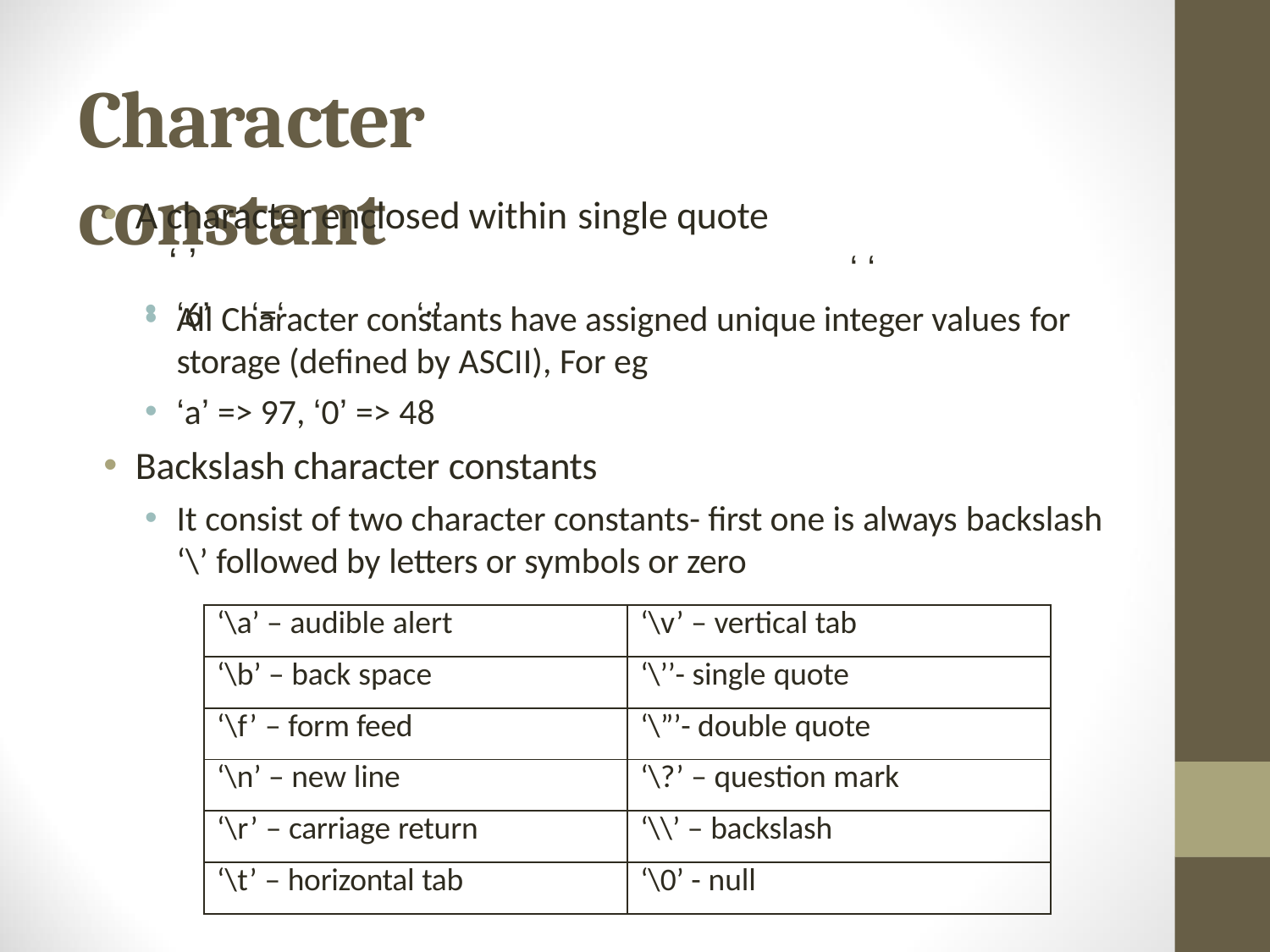

# Character constant
A character enclosed within single quote	‘ ’
‘6’	‘=‘	‘;’
‘ ‘
All Character constants have assigned unique integer values for
storage (defined by ASCII), For eg
‘a’ => 97, ‘0’ => 48
Backslash character constants
It consist of two character constants- first one is always backslash
‘\’ followed by letters or symbols or zero
| ‘\a’ – audible alert | ‘\v’ – vertical tab |
| --- | --- |
| ‘\b’ – back space | ‘\’’- single quote |
| ‘\f’ – form feed | ‘\”’- double quote |
| ‘\n’ – new line | ‘\?’ – question mark |
| ‘\r’ – carriage return | ‘\\’ – backslash |
| ‘\t’ – horizontal tab | ‘\0’ - null |